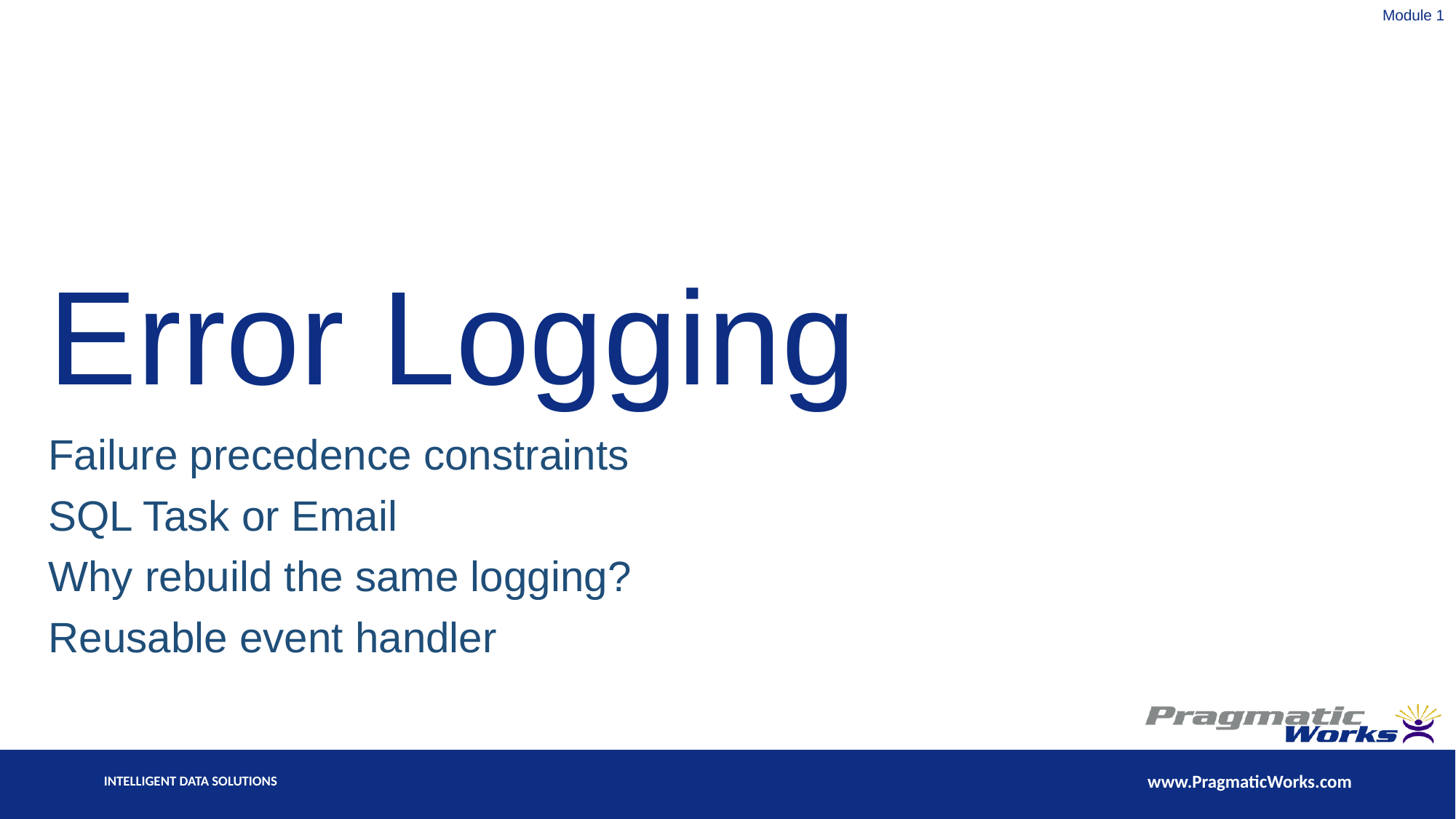

Module 1
# Error Logging
Failure precedence constraints
SQL Task or Email
Why rebuild the same logging?
Reusable event handler